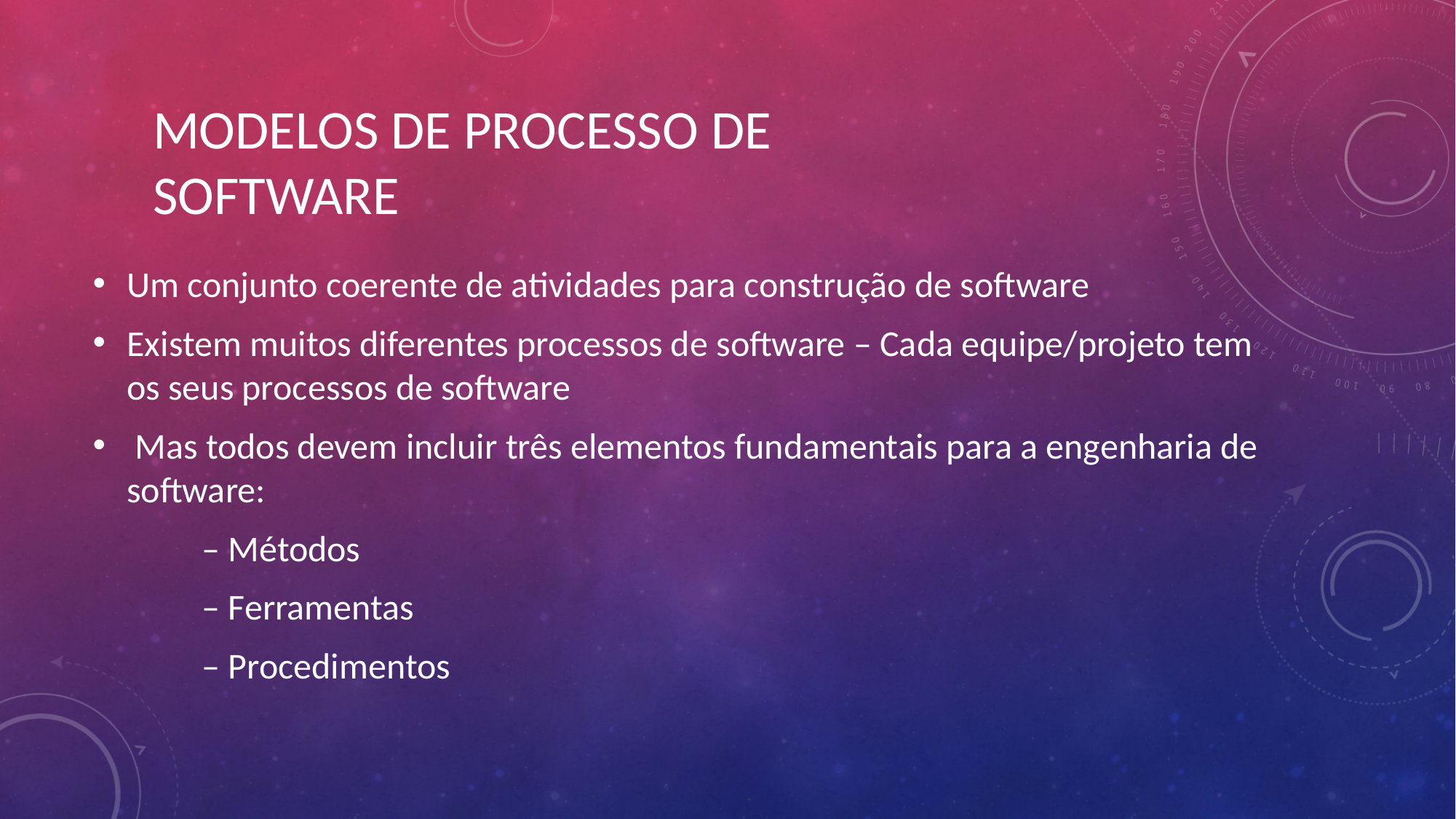

# Modelos de processo de software
Um conjunto coerente de atividades para construção de software
Existem muitos diferentes processos de software – Cada equipe/projeto tem os seus processos de software
 Mas todos devem incluir três elementos fundamentais para a engenharia de software:
	– Métodos
	– Ferramentas
 	– Procedimentos